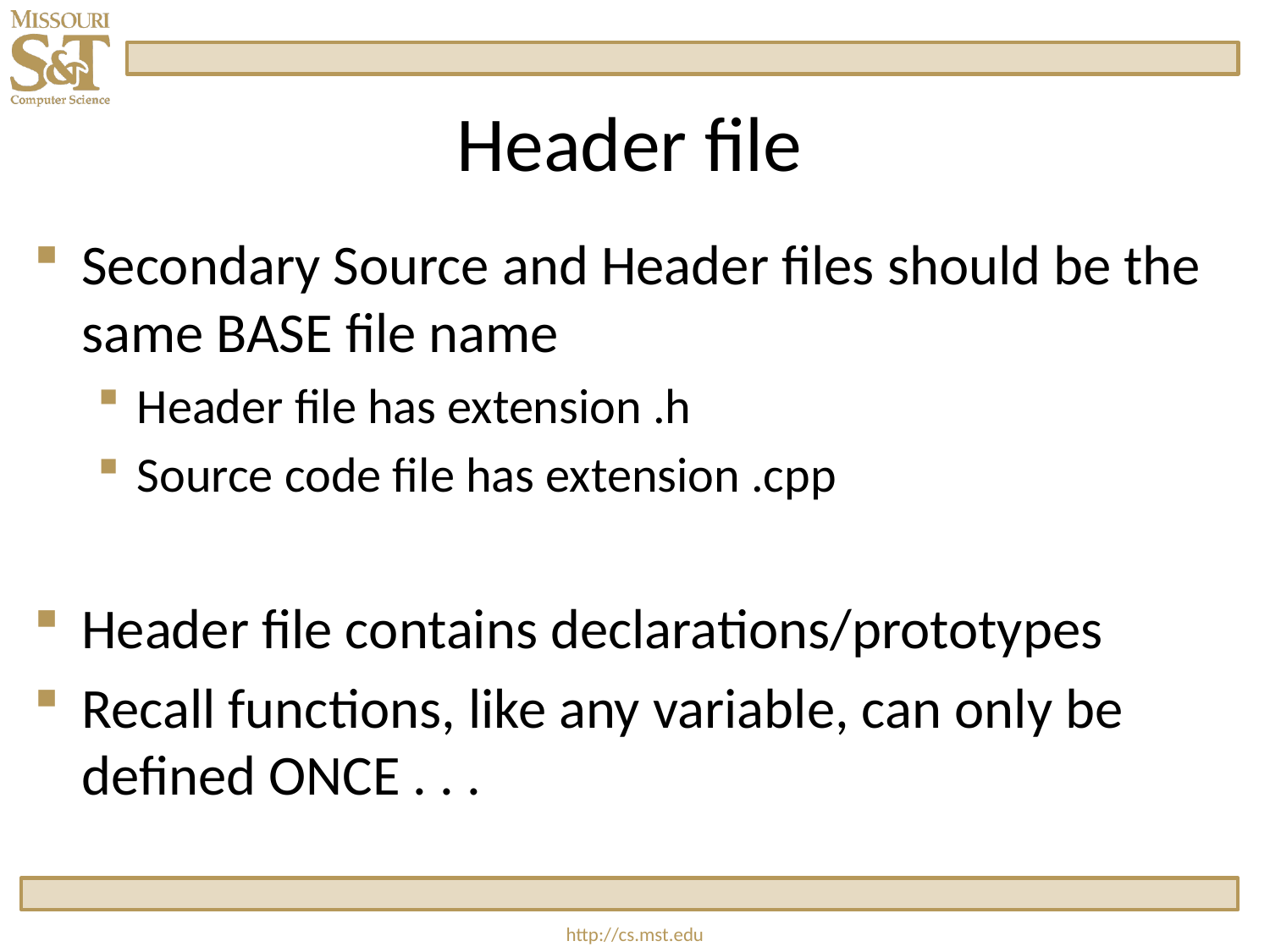

# Header file
Secondary Source and Header files should be the same BASE file name
Header file has extension .h
Source code file has extension .cpp

Header file contains declarations/prototypes
Recall functions, like any variable, can only be defined ONCE . . .